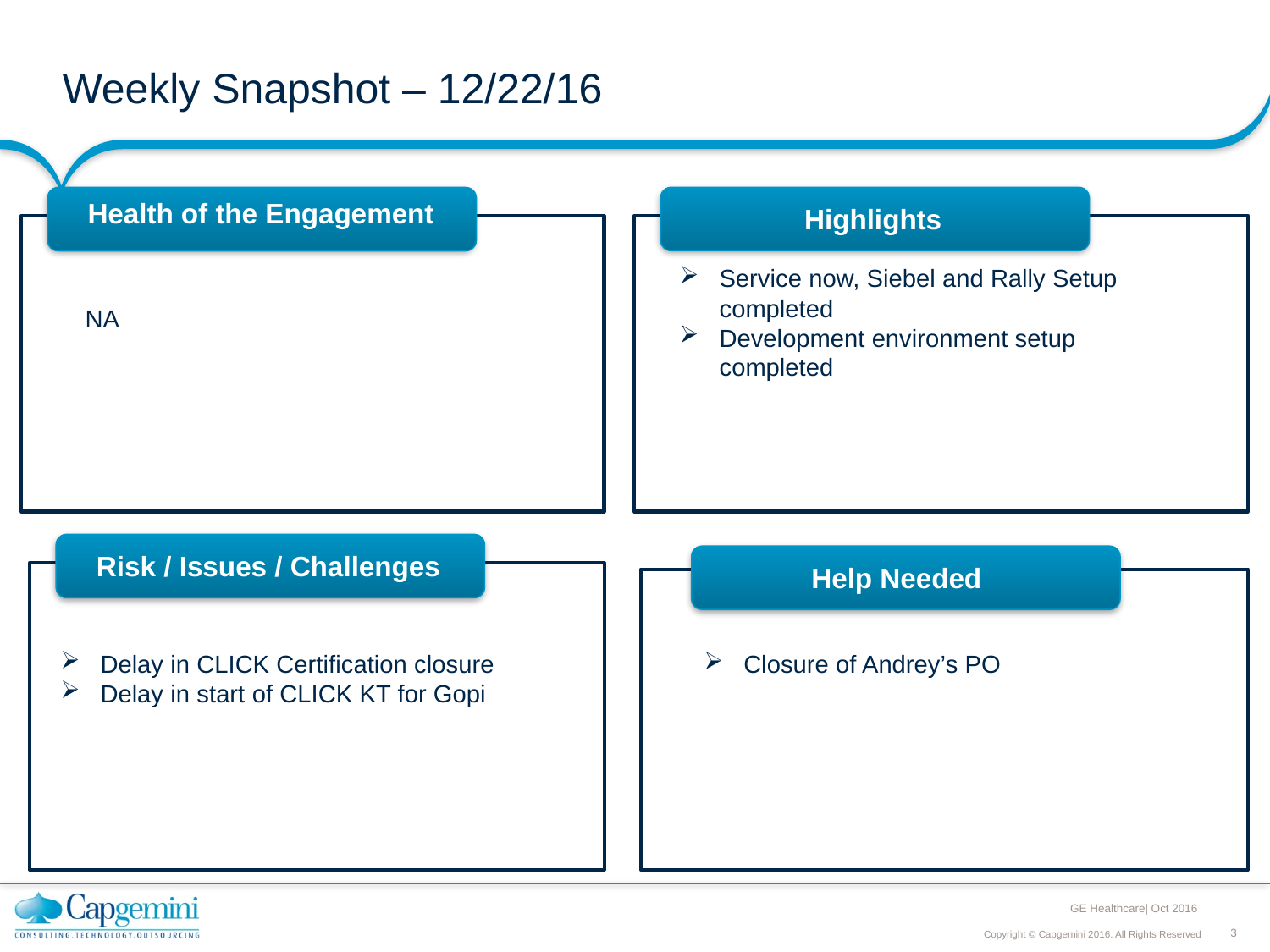

Weekly Snapshot – 12/22/16

Health of the Engagement
Highlights

Service now, Siebel and Rally Setup completed
Development environment setup completed

NA

Risk / Issues / Challenges

Help Needed

Delay in CLICK Certification closure
Delay in start of CLICK KT for Gopi

Closure of Andrey’s PO